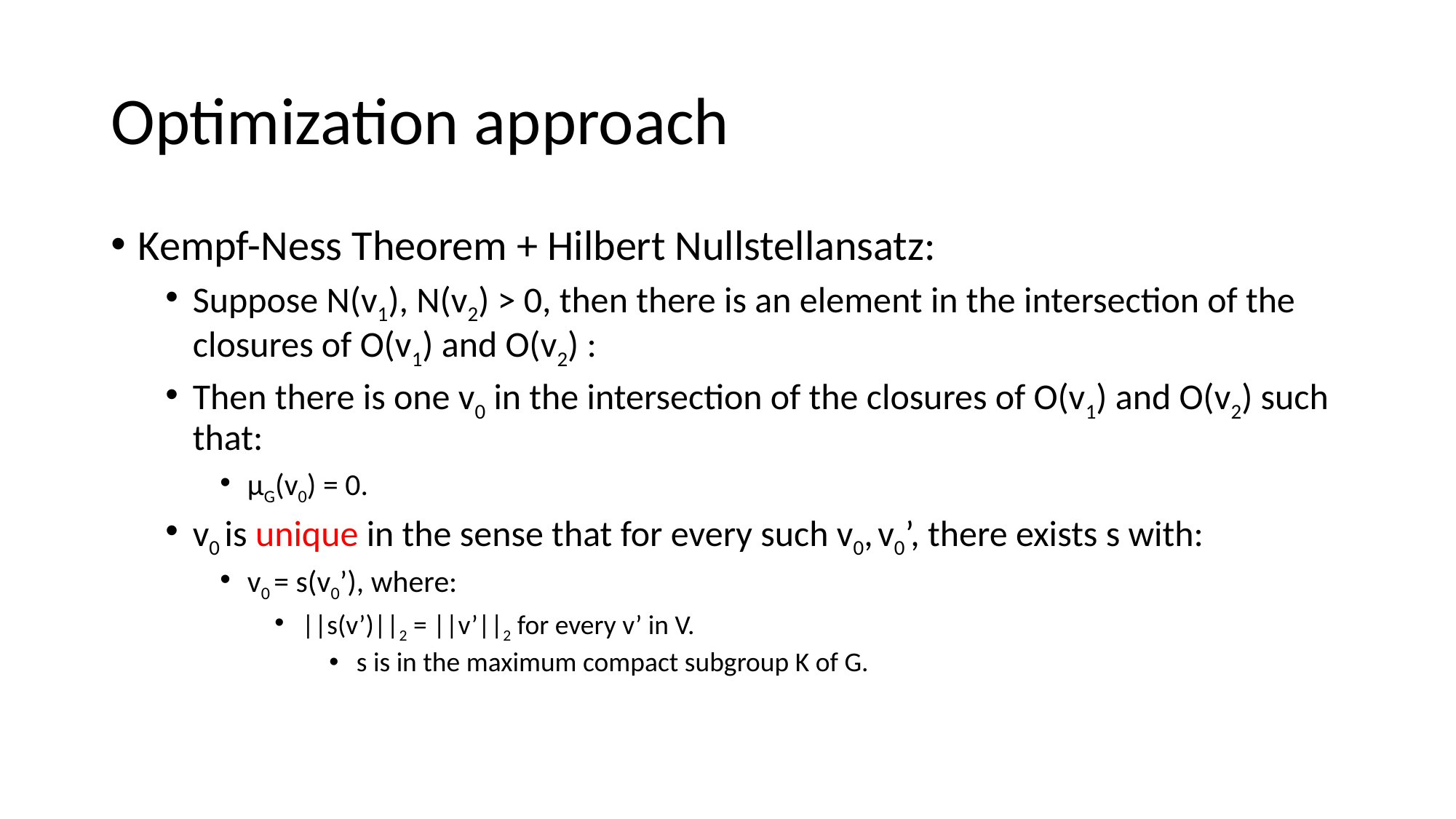

# Optimization approach
Kempf-Ness Theorem + Hilbert Nullstellansatz:
Suppose N(v1), N(v2) > 0, then there is an element in the intersection of the closures of O(v1) and O(v2) :
Then there is one v0 in the intersection of the closures of O(v1) and O(v2) such that:
µG(v0) = 0.
v0 is unique in the sense that for every such v0, v0’, there exists s with:
v0 = s(v0’), where:
||s(v’)||2 = ||v’||2 for every v’ in V.
s is in the maximum compact subgroup K of G.